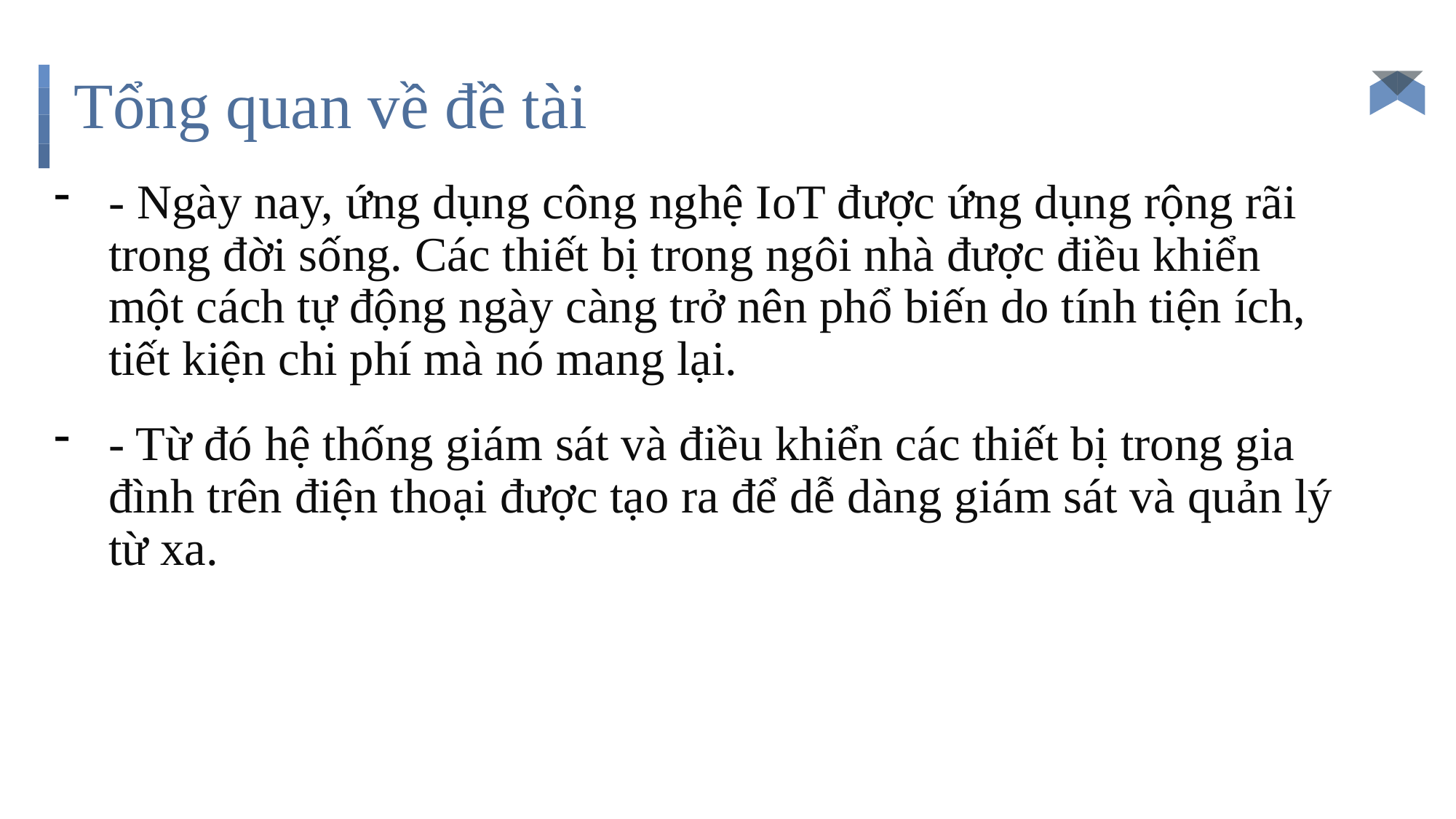

# Tổng quan về đề tài

- Ngày nay, ứng dụng công nghệ IoT được ứng dụng rộng rãi trong đời sống. Các thiết bị trong ngôi nhà được điều khiển một cách tự động ngày càng trở nên phổ biến do tính tiện ích, tiết kiện chi phí mà nó mang lại.
- Từ đó hệ thống giám sát và điều khiển các thiết bị trong gia đình trên điện thoại được tạo ra để dễ dàng giám sát và quản lý từ xa.